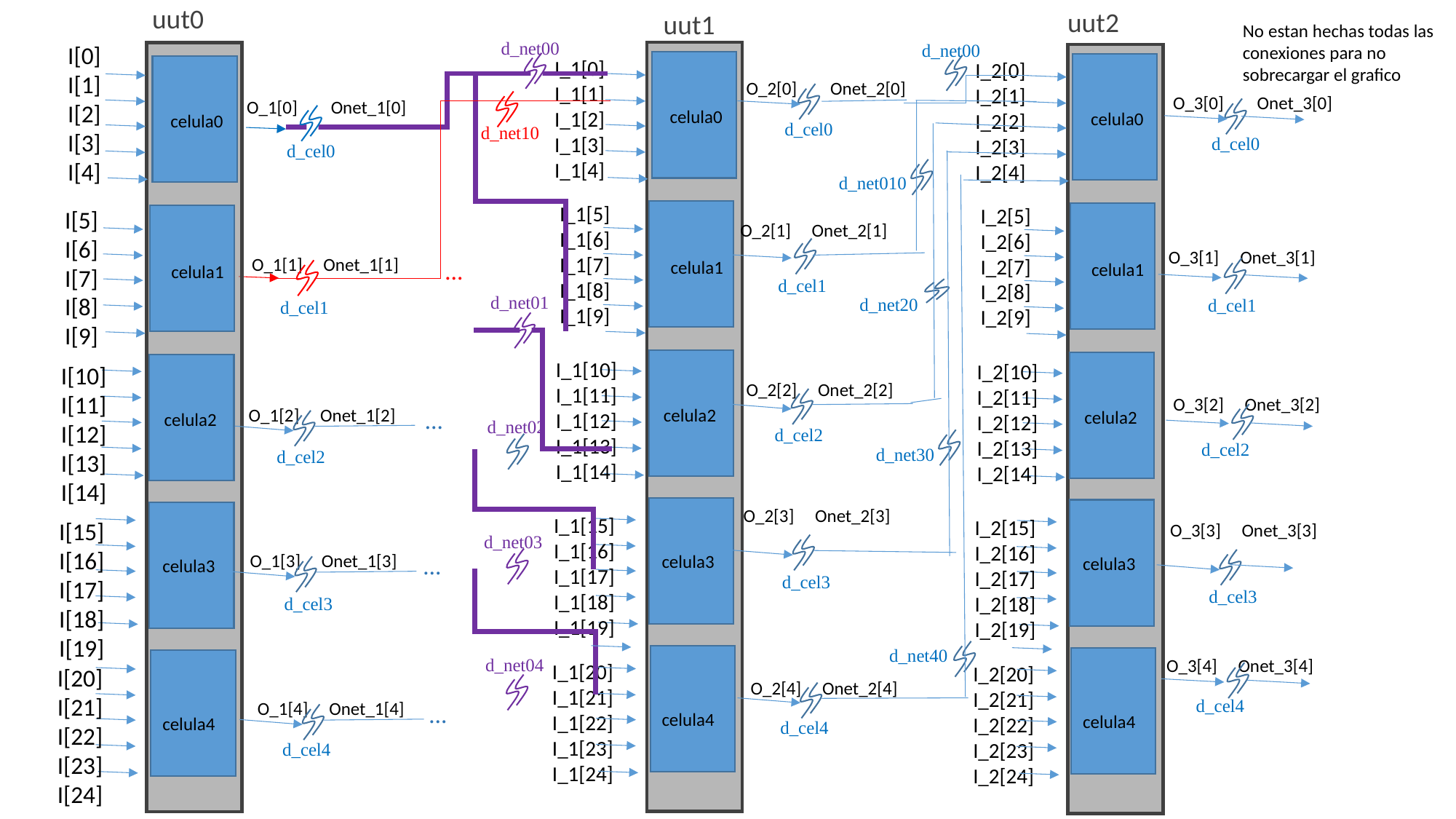

uut0
uut2
uut1
No estan hechas todas las conexiones para no sobrecargar el grafico
d_net00
d_net00
I[0]
I[1]
I[2]
I[3]
I[4]

I_1[0]
I_1[1]
I_1[2]
I_1[3]
I_1[4]
I_2[0]
I_2[1]
I_2[2]
I_2[3]
I_2[4]

O_2[0]        Onet_2[0]

O_3[0]        Onet_3[0]
O_1[0]        Onet_1[0]

celula0

celula0
celula0

d_cel0

d_net10
d_cel0
d_cel0

d_net010
I_1[5]
I_1[6]
I_1[7]
I_1[8]
I_1[9]
I_2[5]
I_2[6]
I_2[7]
I_2[8]
I_2[9]
I[5]
I[6]
I[7]
I[8]
I[9]

O_2[1]     Onet_2[1]

O_3[1]     Onet_3[1]
O_1[1]     Onet_1[1]

celula1
celula1
celula1
…

d_cel1

d_net01
d_net20
d_cel1
d_cel1

I_1[10]
I_1[11]
I_1[12]
I_1[13]
I_1[14]

I_2[10]
I_2[11]
I_2[12]
I_2[13]
I_2[14]

I[10]
I[11]
I[12]
I[13]
I[14]
O_2[2]     Onet_2[2]
O_3[2]     Onet_3[2]

O_1[2]     Onet_1[2]
celula2
celula2
celula2

…
d_net02

d_cel2

d_cel2

d_net30
d_cel2

O_2[3]     Onet_2[3]

I_1[15]
I_1[16]
I_1[17]
I_1[18]
I_1[19]
I_2[15]
I_2[16]
I_2[17]
I_2[18]
I_2[19]
I[15]
I[16]
I[17]
I[18]
I[19]
O_3[3]     Onet_3[3]
d_net03

O_1[3]     Onet_1[3]
celula3
celula3

celula3

…

d_cel3
d_cel3
d_cel3
d_net40

d_net04
O_3[4]     Onet_3[4]

I_1[20]
I_1[21]
I_1[22]
I_1[23]
I_1[24]
I_2[20]
I_2[21]
I_2[22]
I_2[23]
I_2[24]
I[20]
I[21]
I[22]
I[23]
I[24]

O_2[4]     Onet_2[4]

d_cel4
O_1[4]     Onet_1[4]
…
celula4

celula4
celula4
d_cel4
d_cel4